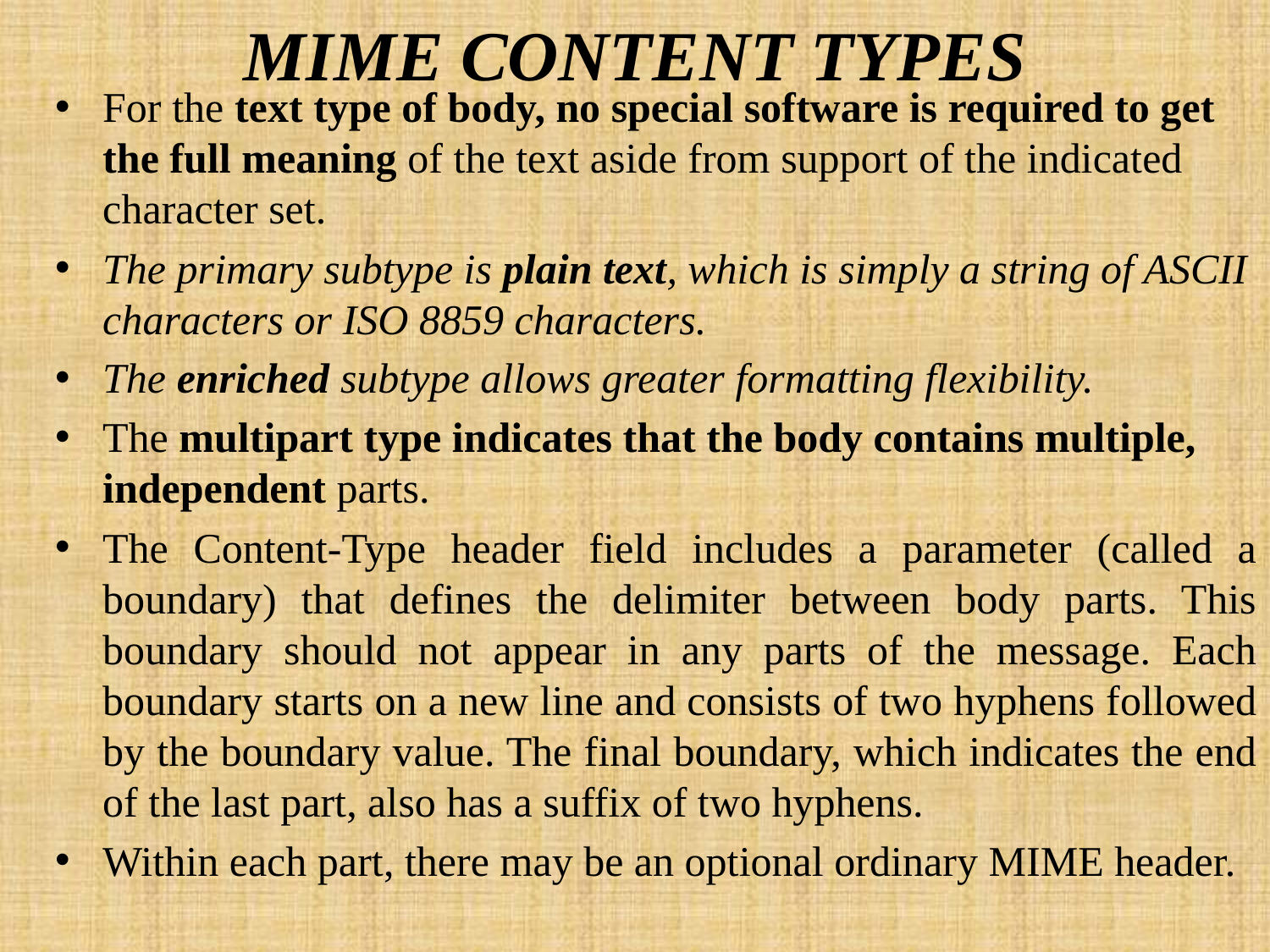

# MIME CONTENT TYPES
For the text type of body, no special software is required to get the full meaning of the text aside from support of the indicated character set.
The primary subtype is plain text, which is simply a string of ASCII characters or ISO 8859 characters.
The enriched subtype allows greater formatting flexibility.
The multipart type indicates that the body contains multiple, independent parts.
The Content-Type header field includes a parameter (called a boundary) that defines the delimiter between body parts. This boundary should not appear in any parts of the message. Each boundary starts on a new line and consists of two hyphens followed by the boundary value. The final boundary, which indicates the end of the last part, also has a suffix of two hyphens.
Within each part, there may be an optional ordinary MIME header.